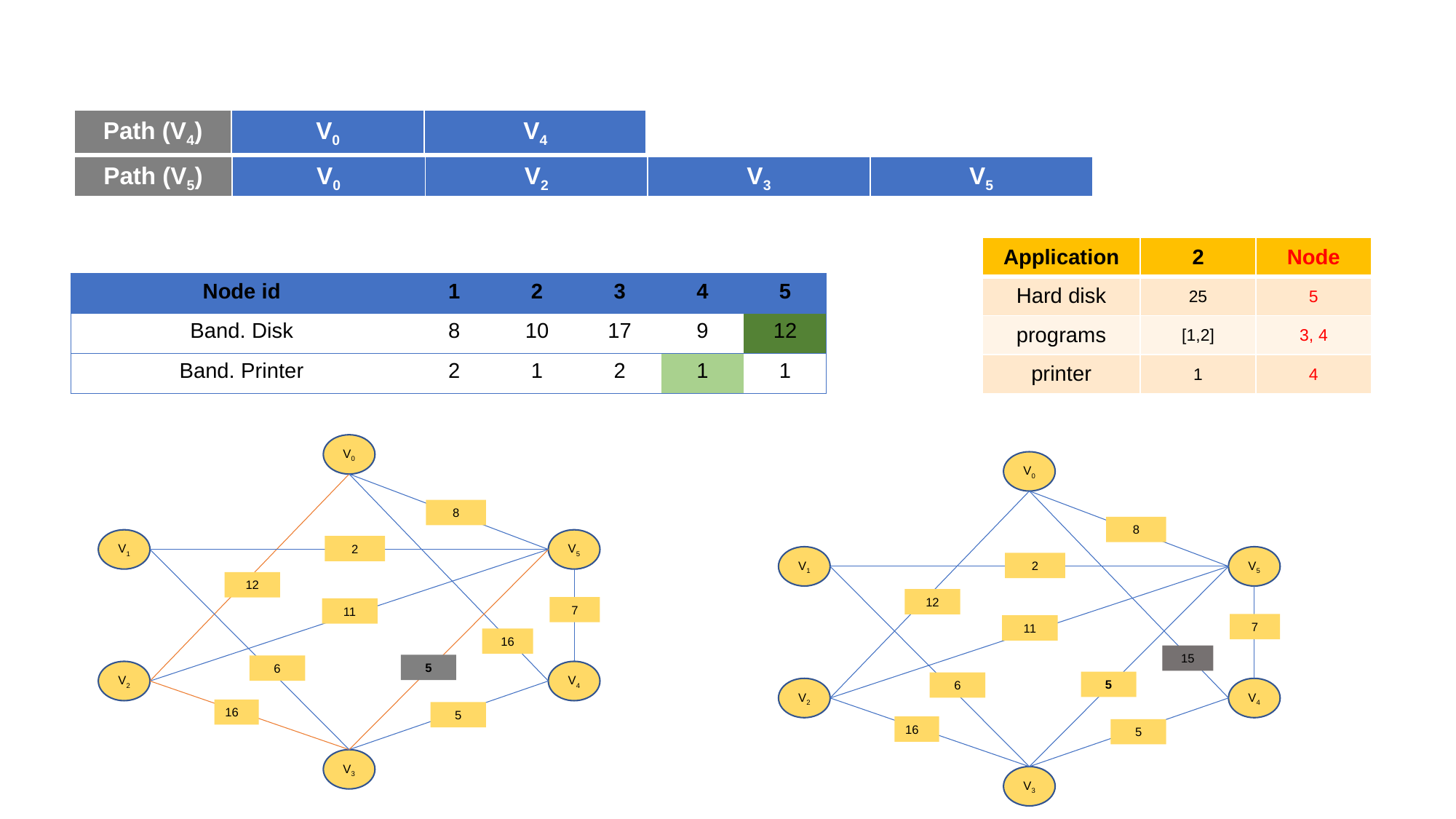

| Path (V4) | V0 | V4 |
| --- | --- | --- |
| Path (V5) | V0 | V2 | V3 | V5 |
| --- | --- | --- | --- | --- |
| Application | 2 | Node |
| --- | --- | --- |
| Hard disk | 25 | 5 |
| programs | [1,2] | 3, 4 |
| printer | 1 | 4 |
| Node id | 1 | 2 | 3 | 4 | 5 |
| --- | --- | --- | --- | --- | --- |
| Band. Disk | 8 | 10 | 17 | 9 | 12 |
| Band. Printer | 2 | 1 | 2 | 1 | 1 |
V0
V0
8
8
V1
V5
2
V1
V5
2
12
12
7
11
7
11
16
15
5
6
V2
V4
5
6
V2
V4
16
5
16
5
V3
V3